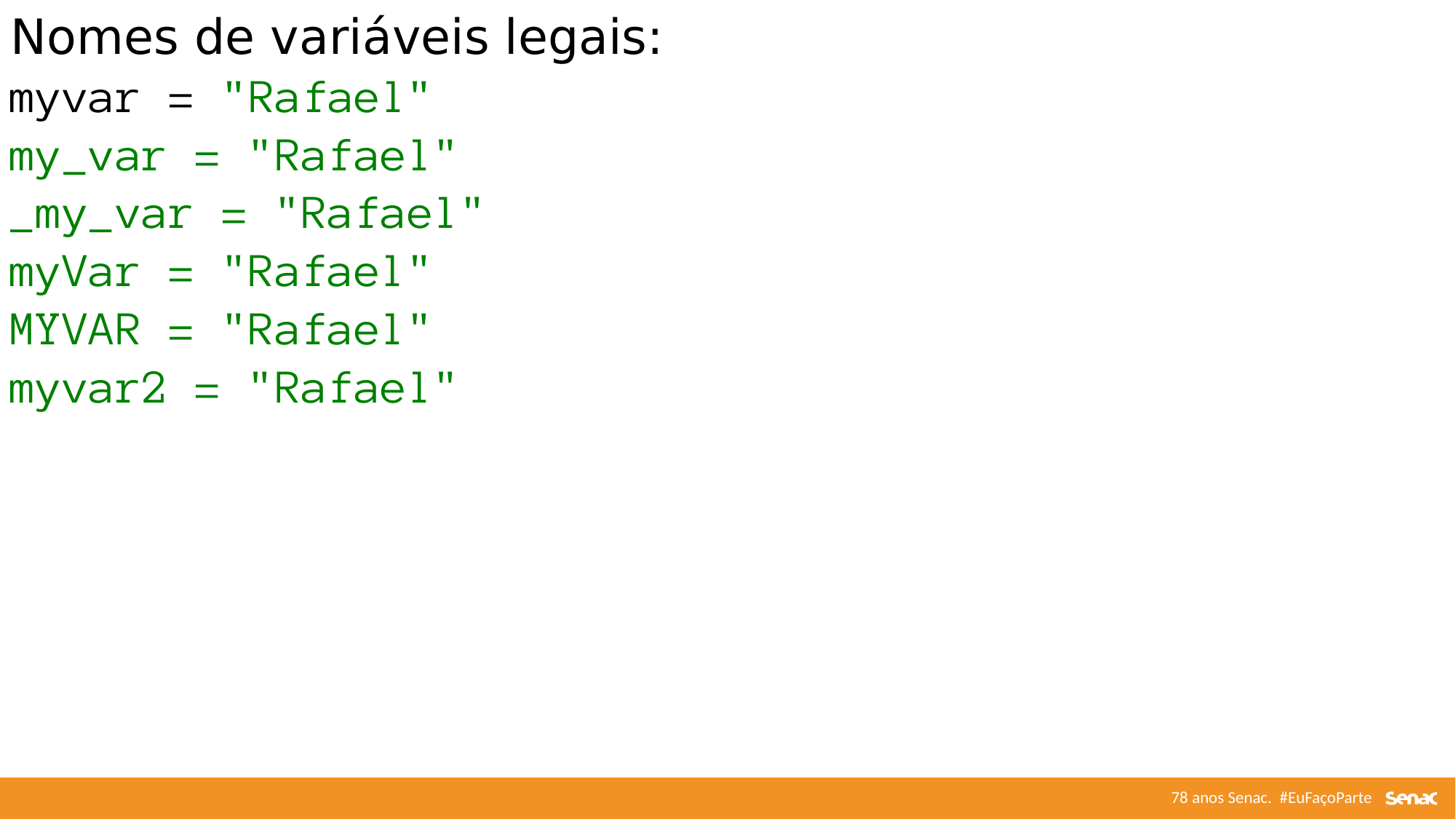

Nomes de variáveis legais:
myvar = "Rafael"
my_var = "Rafael"
_my_var = "Rafael"
myVar = "Rafael"
MYVAR = "Rafael"
myvar2 = "Rafael"